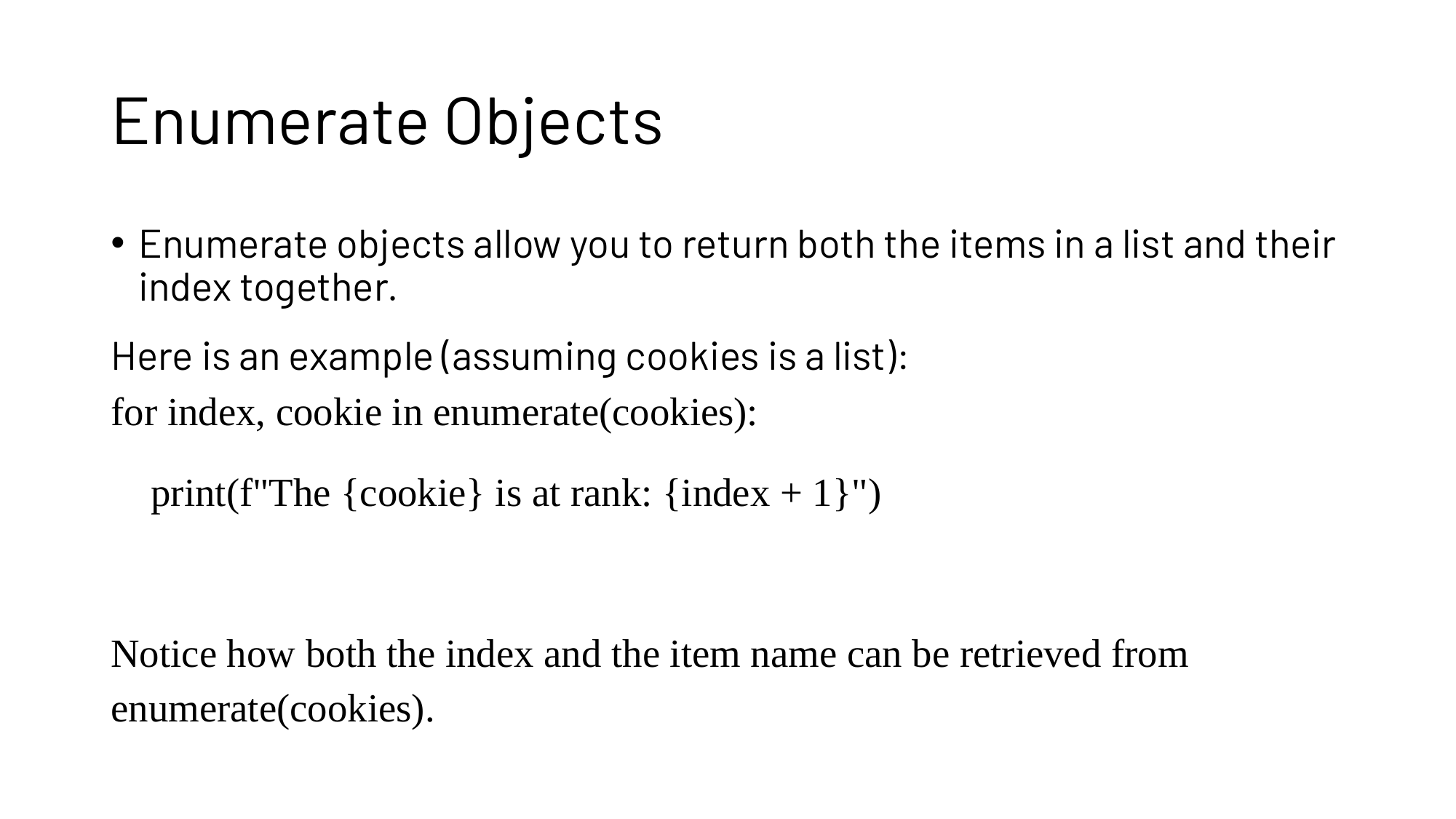

# Enumerate Objects
Enumerate objects allow you to return both the items in a list and their index together.
Here is an example (assuming cookies is a list):
for index, cookie in enumerate(cookies):
    print(f"The {cookie} is at rank: {index + 1}")

Notice how both the index and the item name can be retrieved from enumerate(cookies).